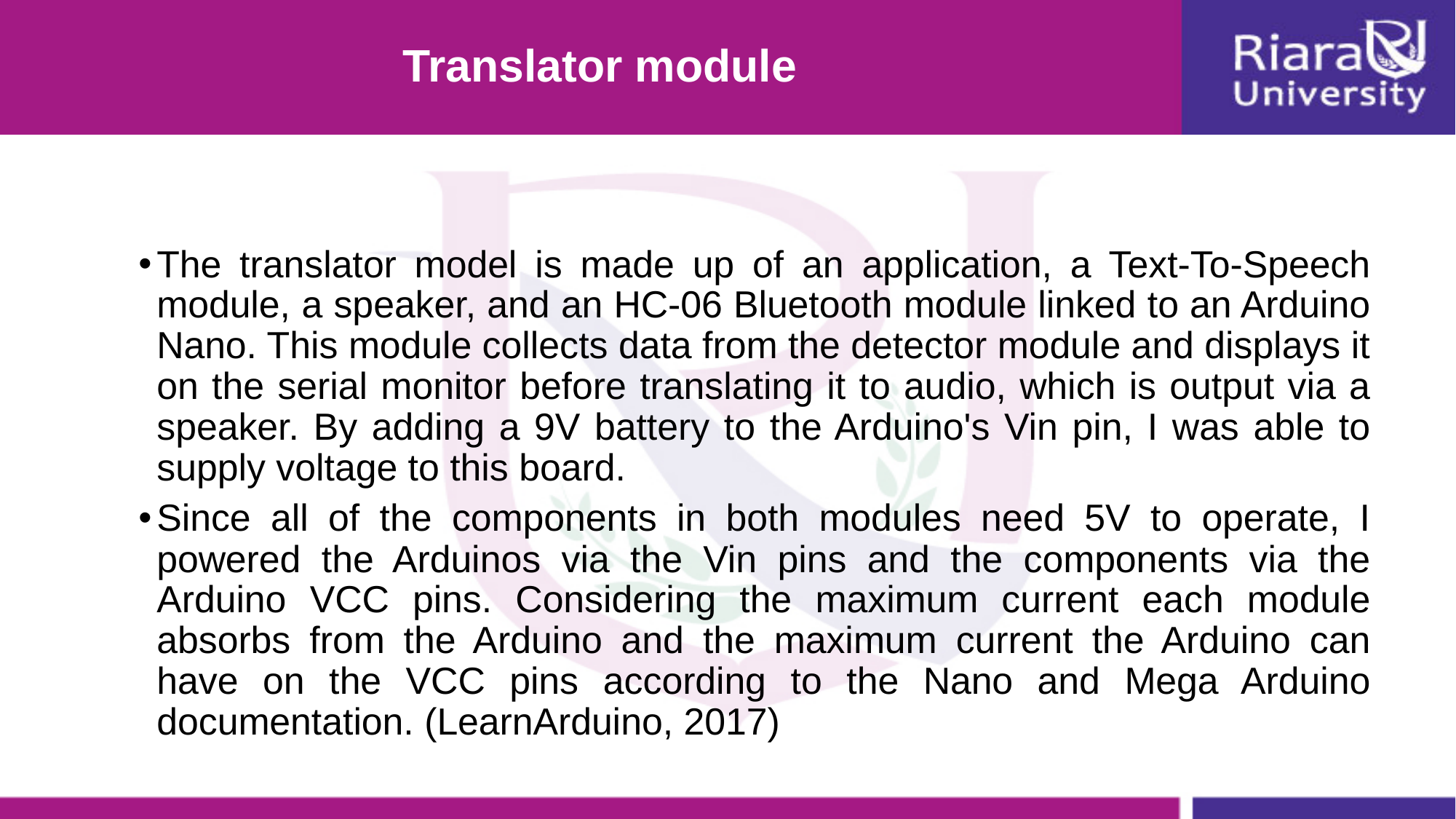

# Translator module
The translator model is made up of an application, a Text-To-Speech module, a speaker, and an HC-06 Bluetooth module linked to an Arduino Nano. This module collects data from the detector module and displays it on the serial monitor before translating it to audio, which is output via a speaker. By adding a 9V battery to the Arduino's Vin pin, I was able to supply voltage to this board.
Since all of the components in both modules need 5V to operate, I powered the Arduinos via the Vin pins and the components via the Arduino VCC pins. Considering the maximum current each module absorbs from the Arduino and the maximum current the Arduino can have on the VCC pins according to the Nano and Mega Arduino documentation. (LearnArduino, 2017)